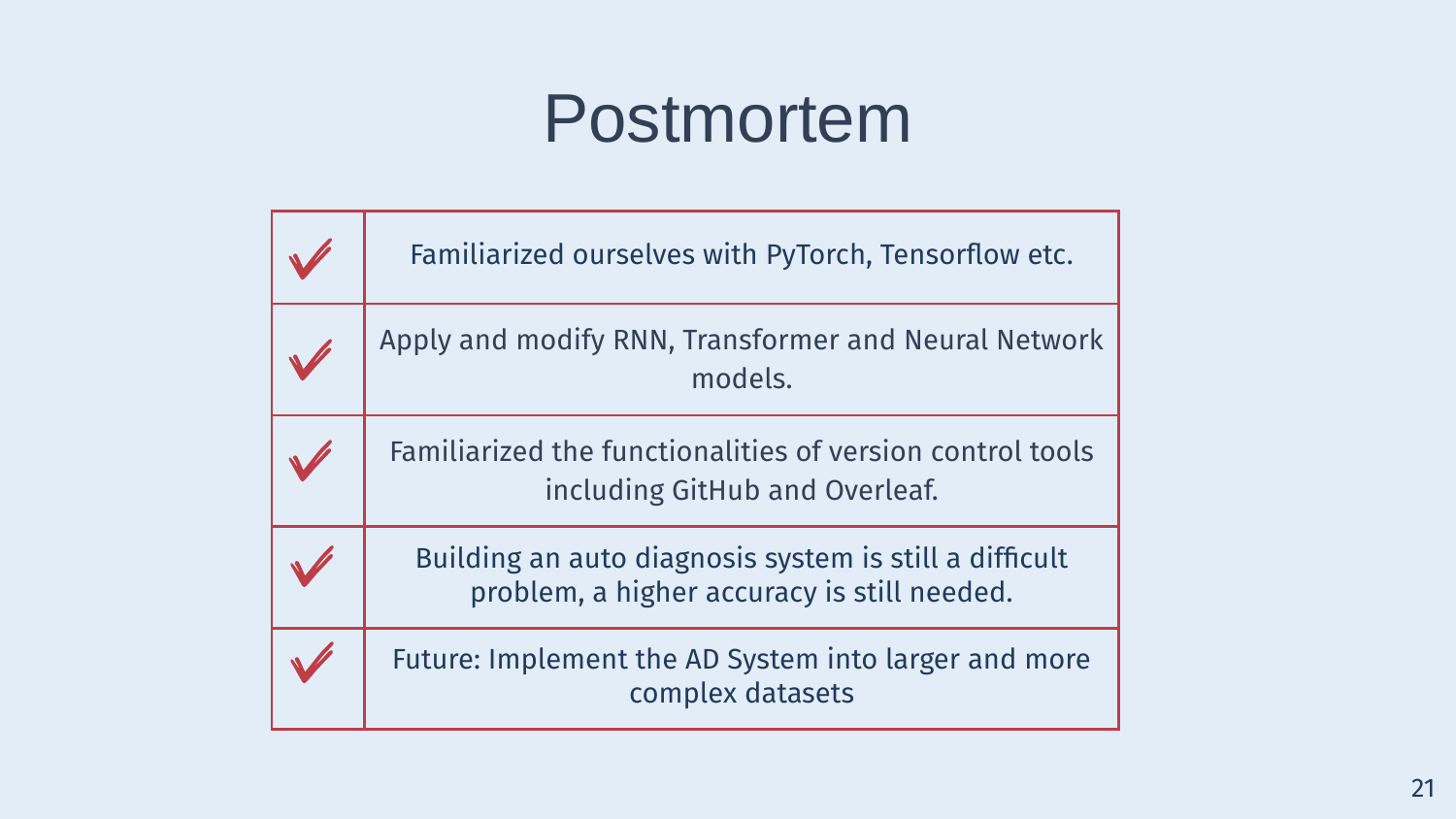

# Postmortem
|  | Familiarized ourselves with PyTorch, Tensorflow etc. |
| --- | --- |
|  | Apply and modify RNN, Transformer and Neural Network models. |
|  | Familiarized the functionalities of version control tools including GitHub and Overleaf. |
|  | Building an auto diagnosis system is still a difficult problem, a higher accuracy is still needed. |
|  | Future: Implement the AD System into larger and more complex datasets |

21